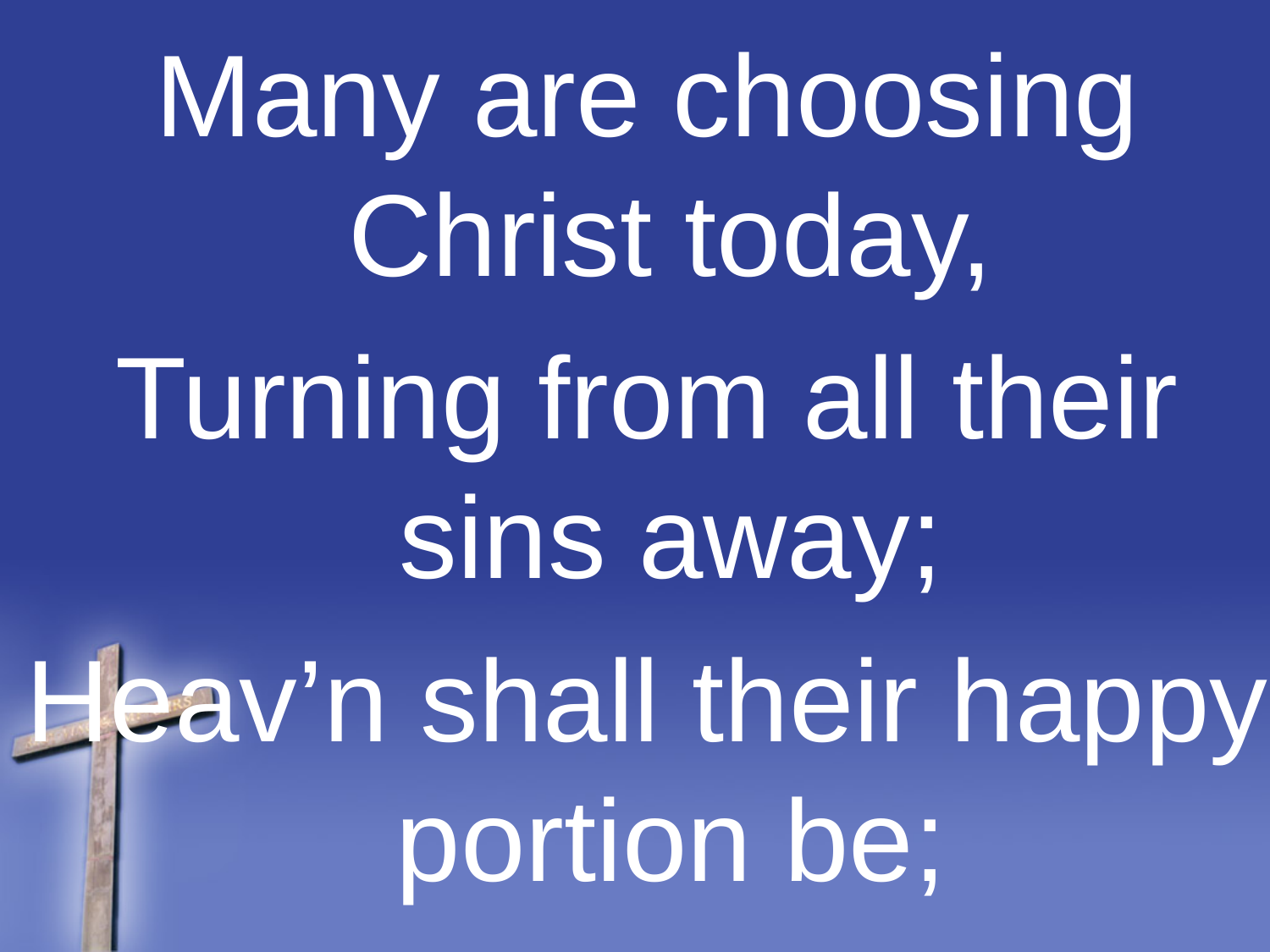

Many are choosing Christ today,
Turning from all their sins away;
Heav’n shall their happy portion be;